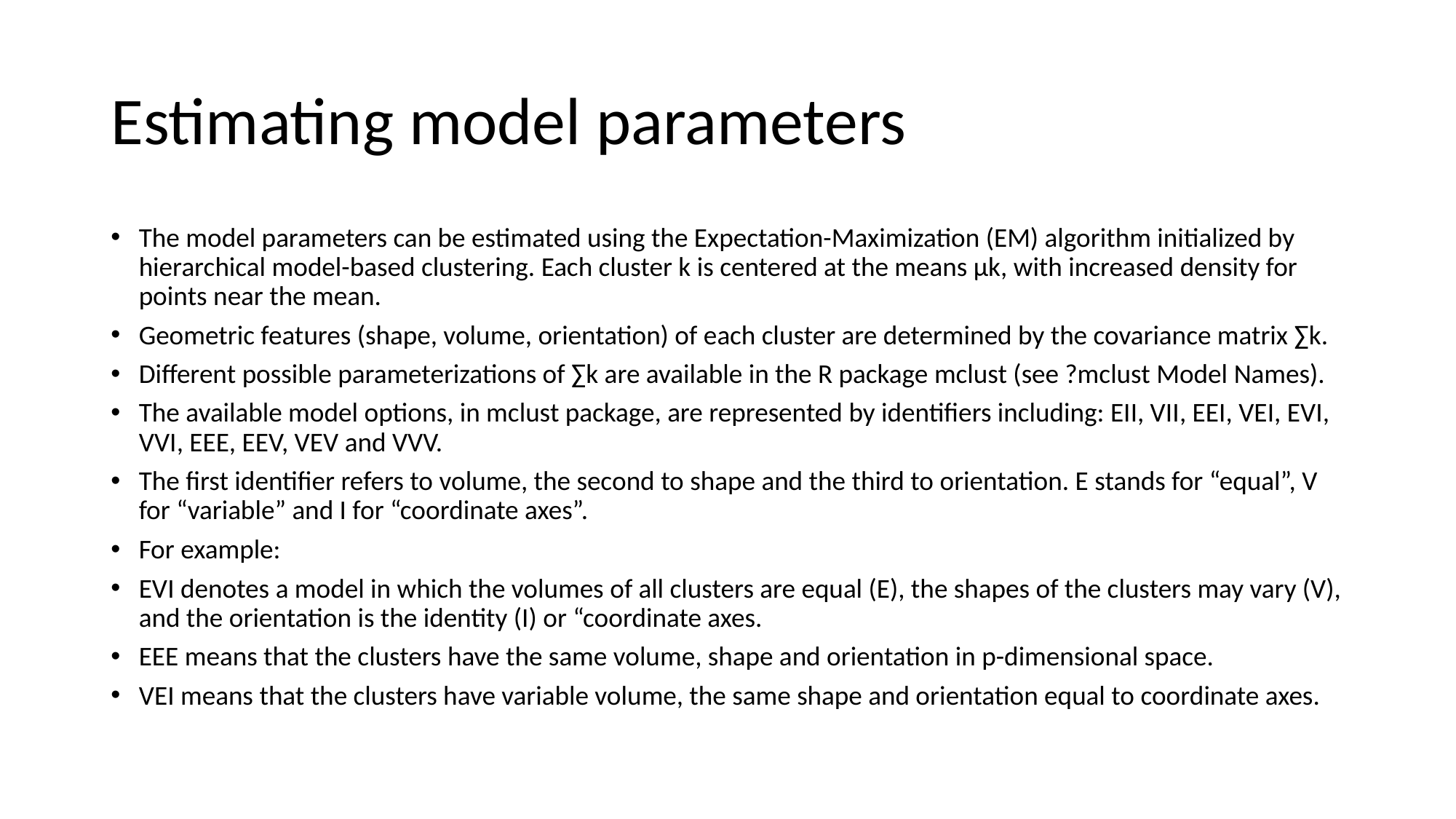

# Estimating model parameters
The model parameters can be estimated using the Expectation-Maximization (EM) algorithm initialized by hierarchical model-based clustering. Each cluster k is centered at the means μk, with increased density for points near the mean.
Geometric features (shape, volume, orientation) of each cluster are determined by the covariance matrix ∑k.
Different possible parameterizations of ∑k are available in the R package mclust (see ?mclust Model Names).
The available model options, in mclust package, are represented by identifiers including: EII, VII, EEI, VEI, EVI, VVI, EEE, EEV, VEV and VVV.
The first identifier refers to volume, the second to shape and the third to orientation. E stands for “equal”, V for “variable” and I for “coordinate axes”.
For example:
EVI denotes a model in which the volumes of all clusters are equal (E), the shapes of the clusters may vary (V), and the orientation is the identity (I) or “coordinate axes.
EEE means that the clusters have the same volume, shape and orientation in p-dimensional space.
VEI means that the clusters have variable volume, the same shape and orientation equal to coordinate axes.